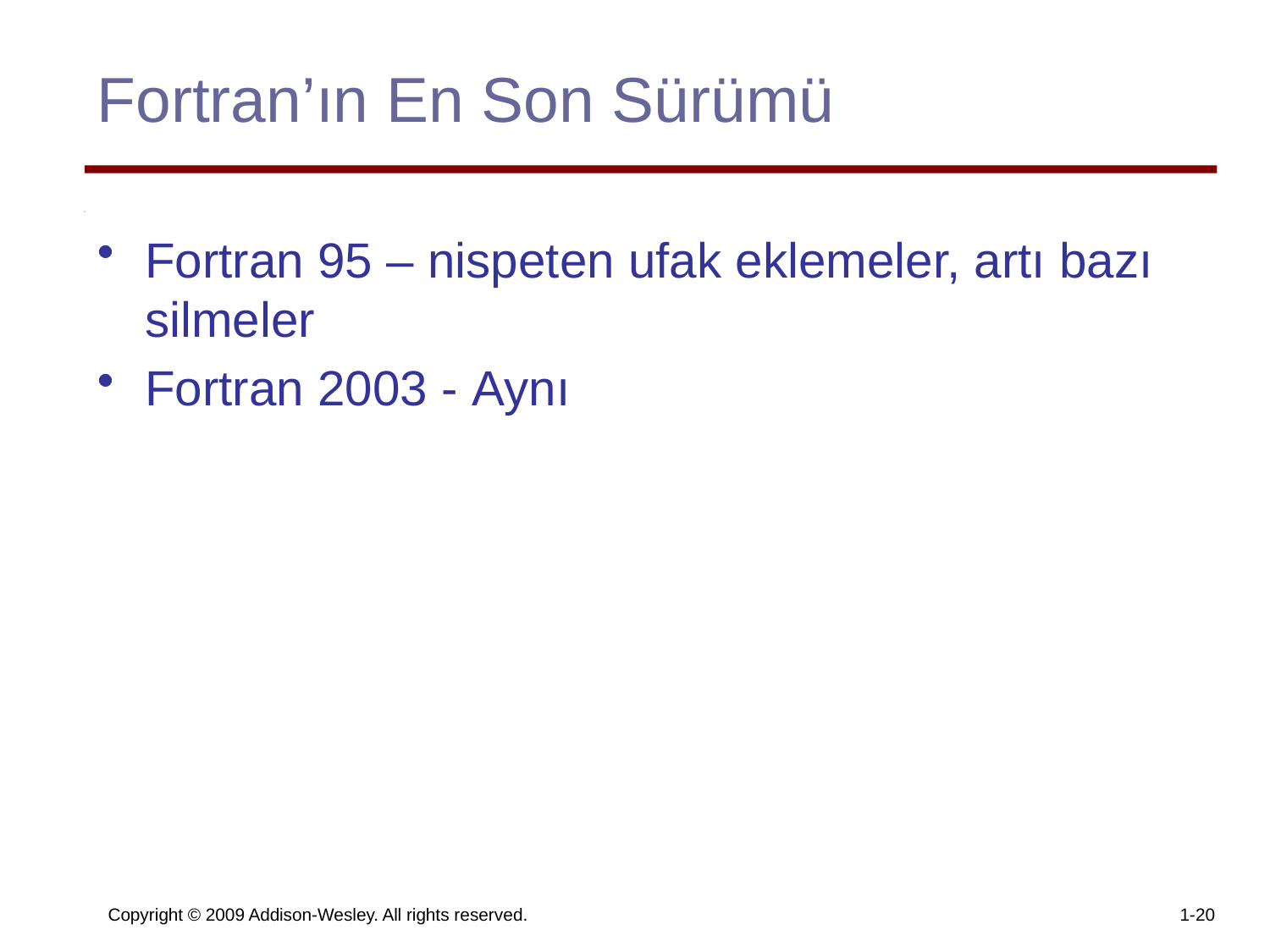

# Fortran’ın En Son Sürümü
Fortran 95 – nispeten ufak eklemeler, artı bazı silmeler
Fortran 2003 - Aynı
Copyright © 2009 Addison-Wesley. All rights reserved.
1-20